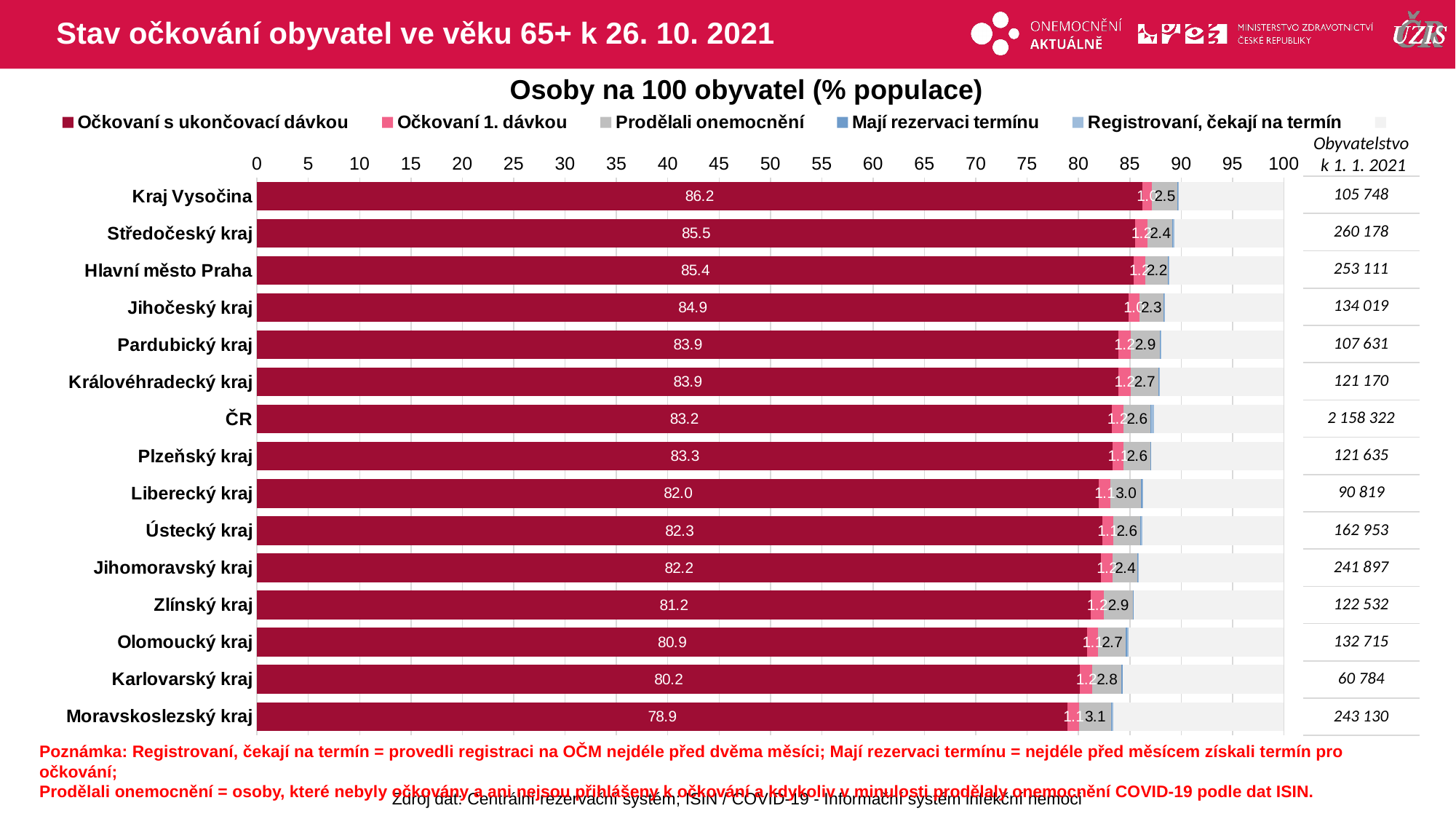

# Stav očkování obyvatel ve věku 65+ k 26. 10. 2021
Osoby na 100 obyvatel (% populace)

### Chart

| Category | Očkovaní s ukončovací dávkou | Očkovaní 1. dávkou | Prodělali onemocnění | Mají rezervaci termínu | Registrovaní, čekají na termín |   |
|---|---|---|---|---|---|---|
| Kraj Vysočina | 86.2058857 | 0.9560465 | 2.4842077 | 0.056739 | 0.08605364 | 10.2110678 |
| Středočeský kraj | 85.5249099 | 1.2260837 | 2.390671 | 0.079945 | 0.09186019 | 10.68653 |
| Hlavní město Praha | 85.3597829 | 1.1670769 | 2.1990352 | 0.051361 | 0.06992979 | 11.1528144 |
| Jihočeský kraj | 84.8775174 | 1.0423895 | 2.3257896 | 0.075362 | 0.11863989 | 11.5603012 |
| Pardubický kraj | 83.8977618 | 1.1595172 | 2.8857857 | 0.032519 | 0.08454813 | 11.9398686 |
| Královéhradecký kraj | 83.9019559 | 1.188413 | 2.6871338 | 0.059421 | 0.06024594 | 12.1028307 |
| ČR | 83.2234486 | 1.1601142 | 2.6151798 | 0.077097 | 0.24871173 | 12.6754488 |
| Plzeňský kraj | 83.3247009 | 1.0786369 | 2.5831381 | 0.055905 | 0.06165988 | 12.8959592 |
| Liberecký kraj | 81.9905526 | 1.1484381 | 2.9608342 | 0.099098 | 0.08478402 | 13.7162928 |
| Ústecký kraj | 82.2991906 | 1.1052267 | 2.6032046 | 0.065663 | 0.12518947 | 13.8015256 |
| Jihomoravský kraj | 82.1783652 | 1.1740534 | 2.3828324 | 0.050848 | 0.06242326 | 14.1514777 |
| Zlínský kraj | 81.2147031 | 1.2331473 | 2.8621095 | 0.053047 | 0.04488623 | 14.5921066 |
| Olomoucký kraj | 80.8506951 | 1.0737294 | 2.6892213 | 0.129601 | 0.10322872 | 15.1535245 |
| Karlovarský kraj | 80.1641879 | 1.1894578 | 2.8428534 | 0.088839 | 0.05593577 | 15.658726 |
| Moravskoslezský kraj | 78.9380167 | 1.1454777 | 3.0806564 | 0.10406 | 0.08760745 | 16.6441821 |
Obyvatelstvo
k 1. 1. 2021
| 105 748 |
| --- |
| 260 178 |
| 253 111 |
| 134 019 |
| 107 631 |
| 121 170 |
| 2 158 322 |
| 121 635 |
| 90 819 |
| 162 953 |
| 241 897 |
| 122 532 |
| 132 715 |
| 60 784 |
| 243 130 |
Poznámka: Registrovaní, čekají na termín = provedli registraci na OČM nejdéle před dvěma měsíci; Mají rezervaci termínu = nejdéle před měsícem získali termín pro očkování;
Prodělali onemocnění = osoby, které nebyly očkovány a ani nejsou přihlášeny k očkování a kdykoliv v minulosti prodělaly onemocnění COVID-19 podle dat ISIN.
Zdroj dat: Centrální rezervační systém; ISIN / COVID-19 - Informační systém infekční nemoci